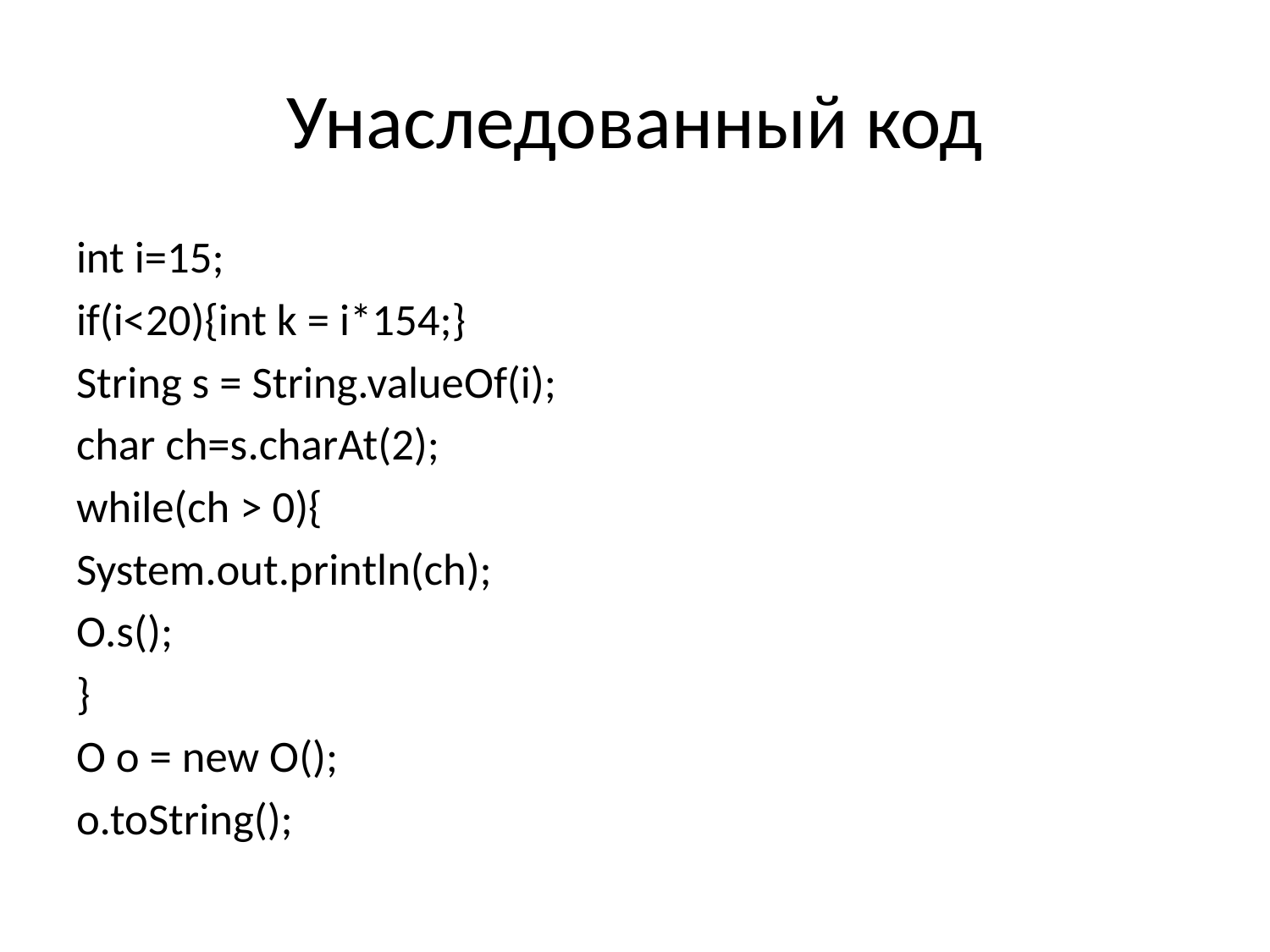

# Унаследованный код
int i=15;
if(i<20){int k = i*154;}
String s = String.valueOf(i);
char ch=s.charAt(2);
while(ch > 0){
System.out.println(ch);
O.s();
}
O o = new O();
o.toString();